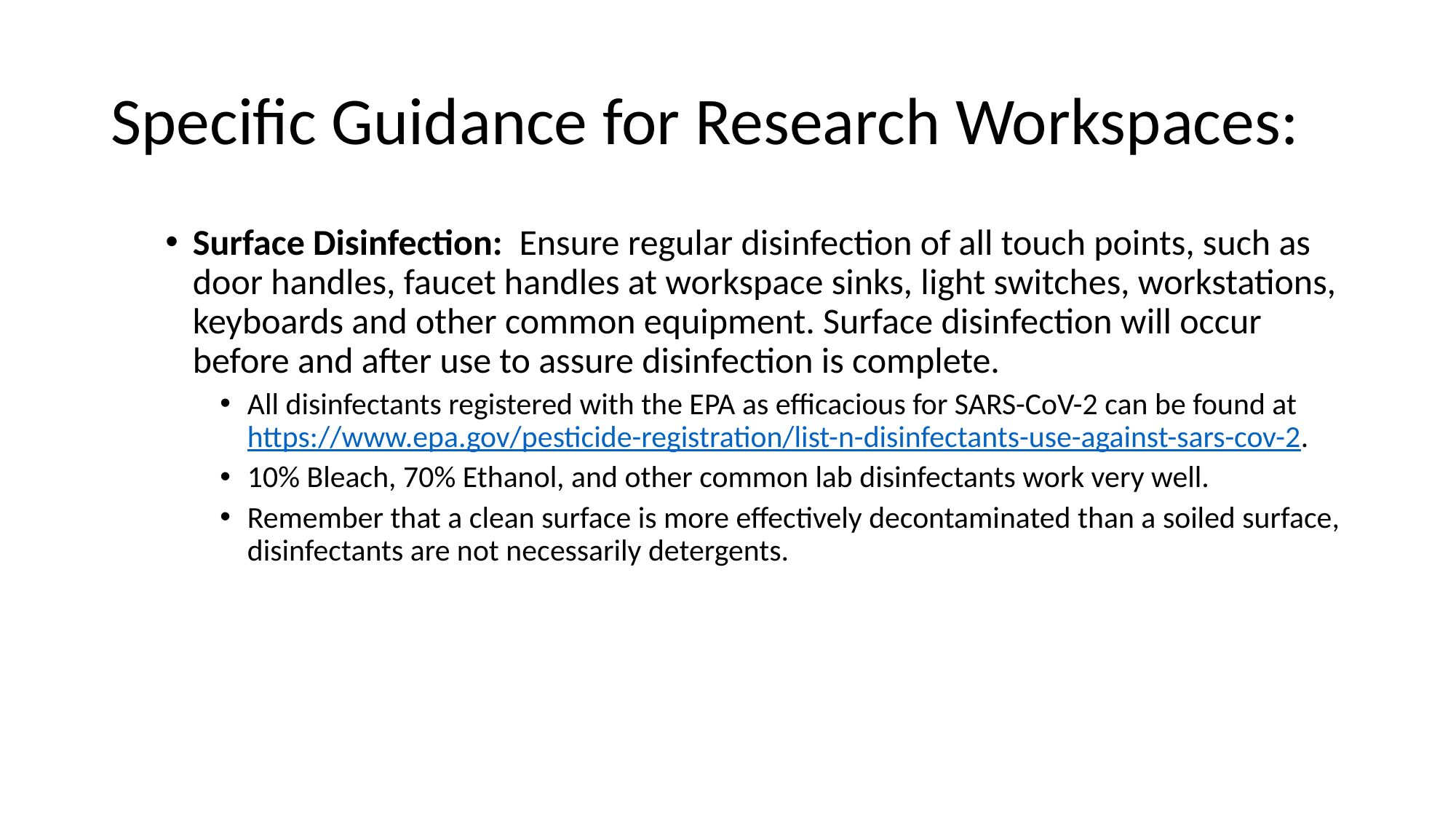

# Specific Guidance for Research Workspaces:
Surface Disinfection:  Ensure regular disinfection of all touch points, such as door handles, faucet handles at workspace sinks, light switches, workstations, keyboards and other common equipment. Surface disinfection will occur before and after use to assure disinfection is complete.
All disinfectants registered with the EPA as efficacious for SARS-CoV-2 can be found at https://www.epa.gov/pesticide-registration/list-n-disinfectants-use-against-sars-cov-2.
10% Bleach, 70% Ethanol, and other common lab disinfectants work very well.
Remember that a clean surface is more effectively decontaminated than a soiled surface, disinfectants are not necessarily detergents.